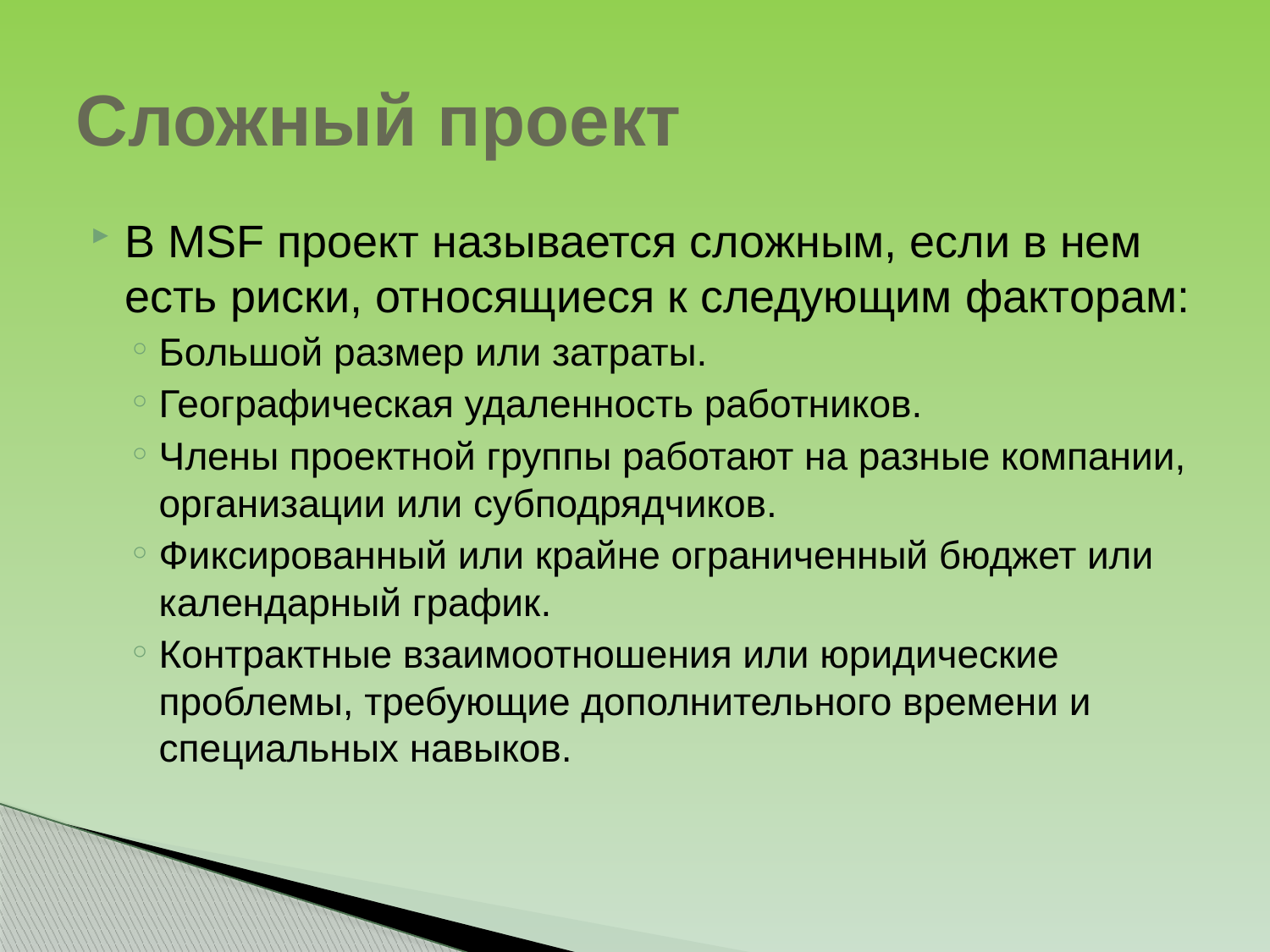

# Сложный проект
В MSF проект называется сложным, если в нем есть риски, относящиеся к следующим факторам:
Большой размер или затраты.
Географическая удаленность работников.
Члены проектной группы работают на разные компании, организации или субподрядчиков.
Фиксированный или крайне ограниченный бюджет или календарный график.
Контрактные взаимоотношения или юридические проблемы, требующие дополнительного времени и специальных навыков.